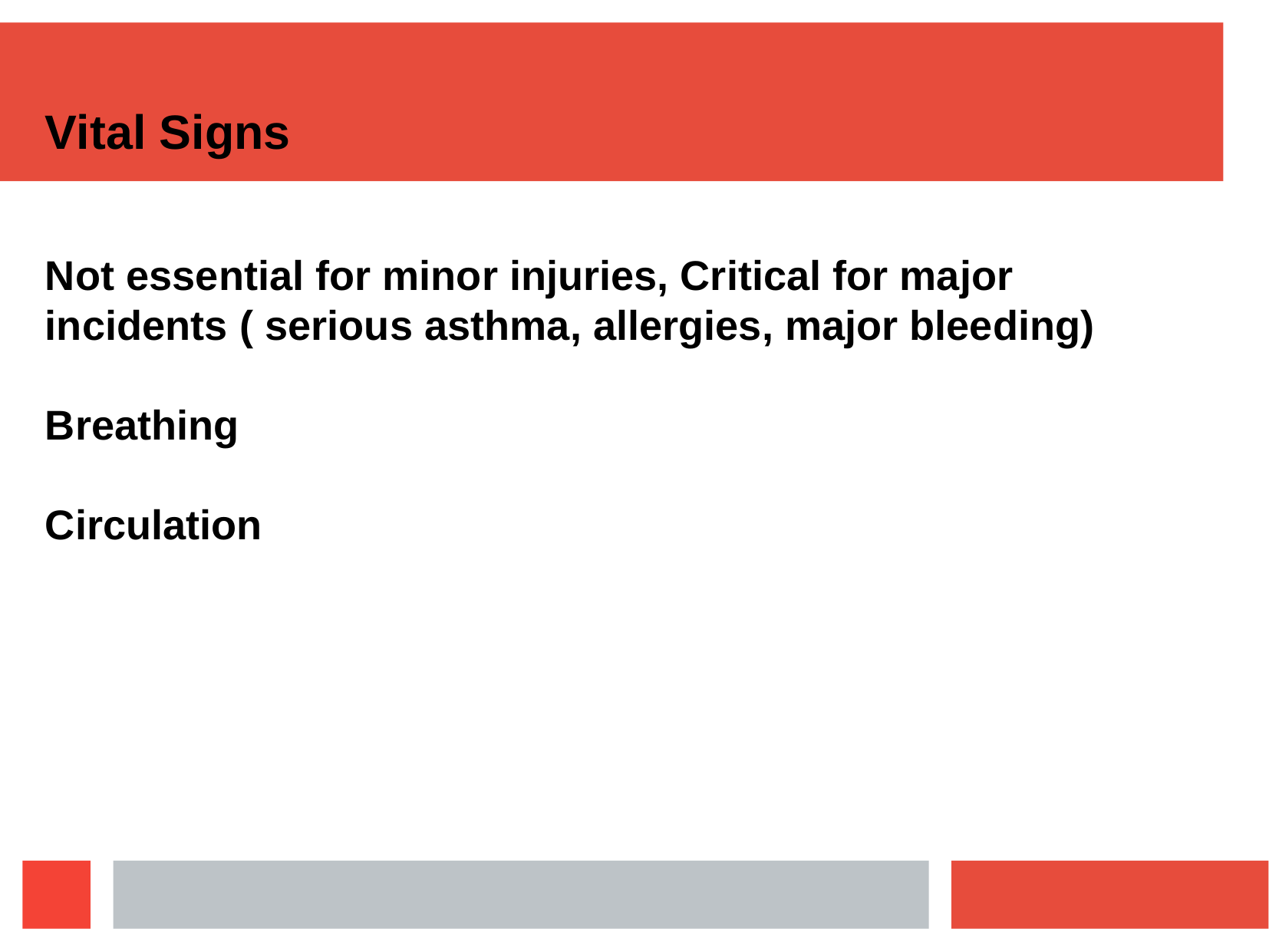

Vital Signs
Not essential for minor injuries, Critical for major incidents ( serious asthma, allergies, major bleeding)

Breathing

Circulation